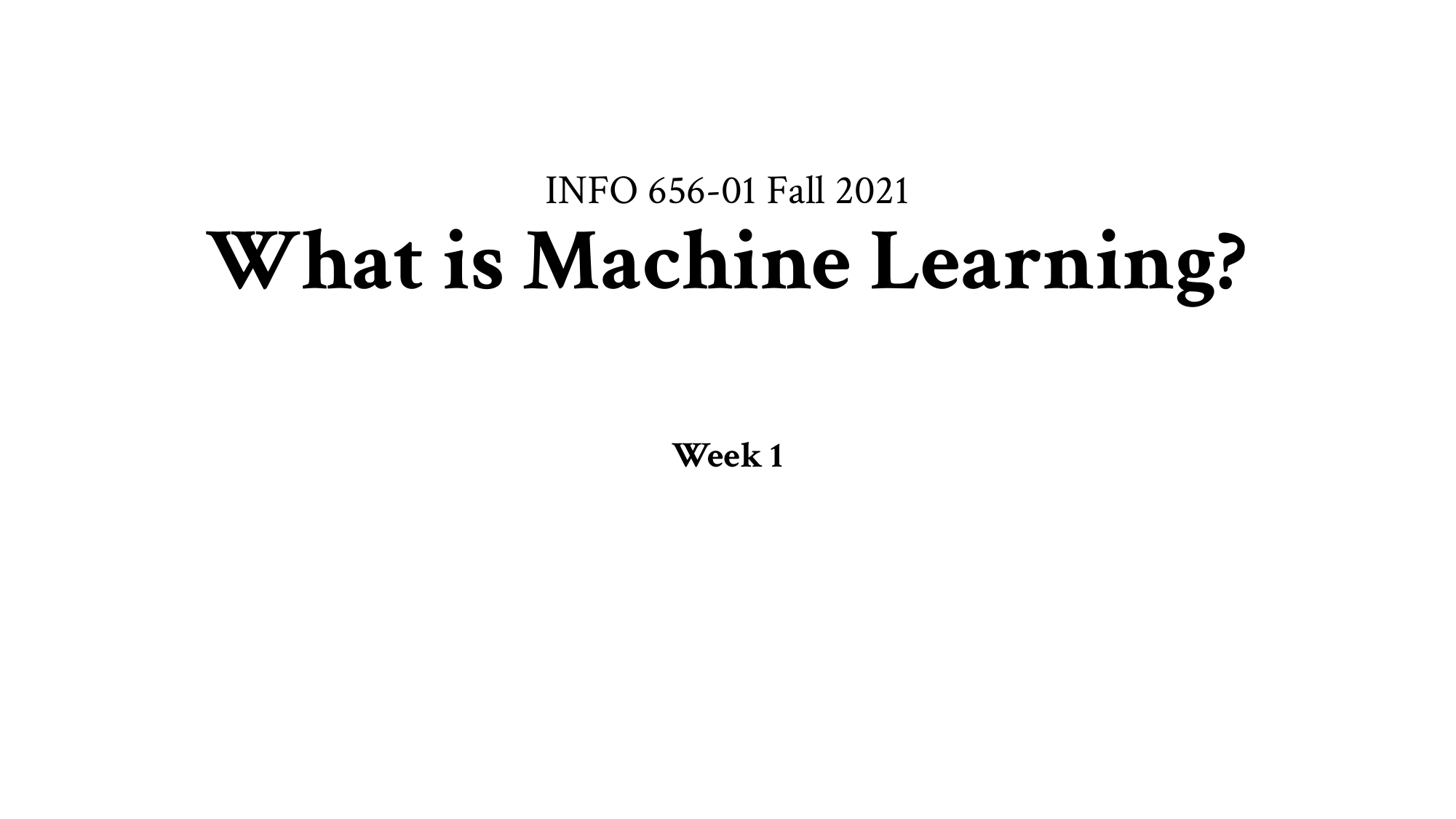

# INFO 656-01 Fall 2021 What is Machine Learning?
Week 1